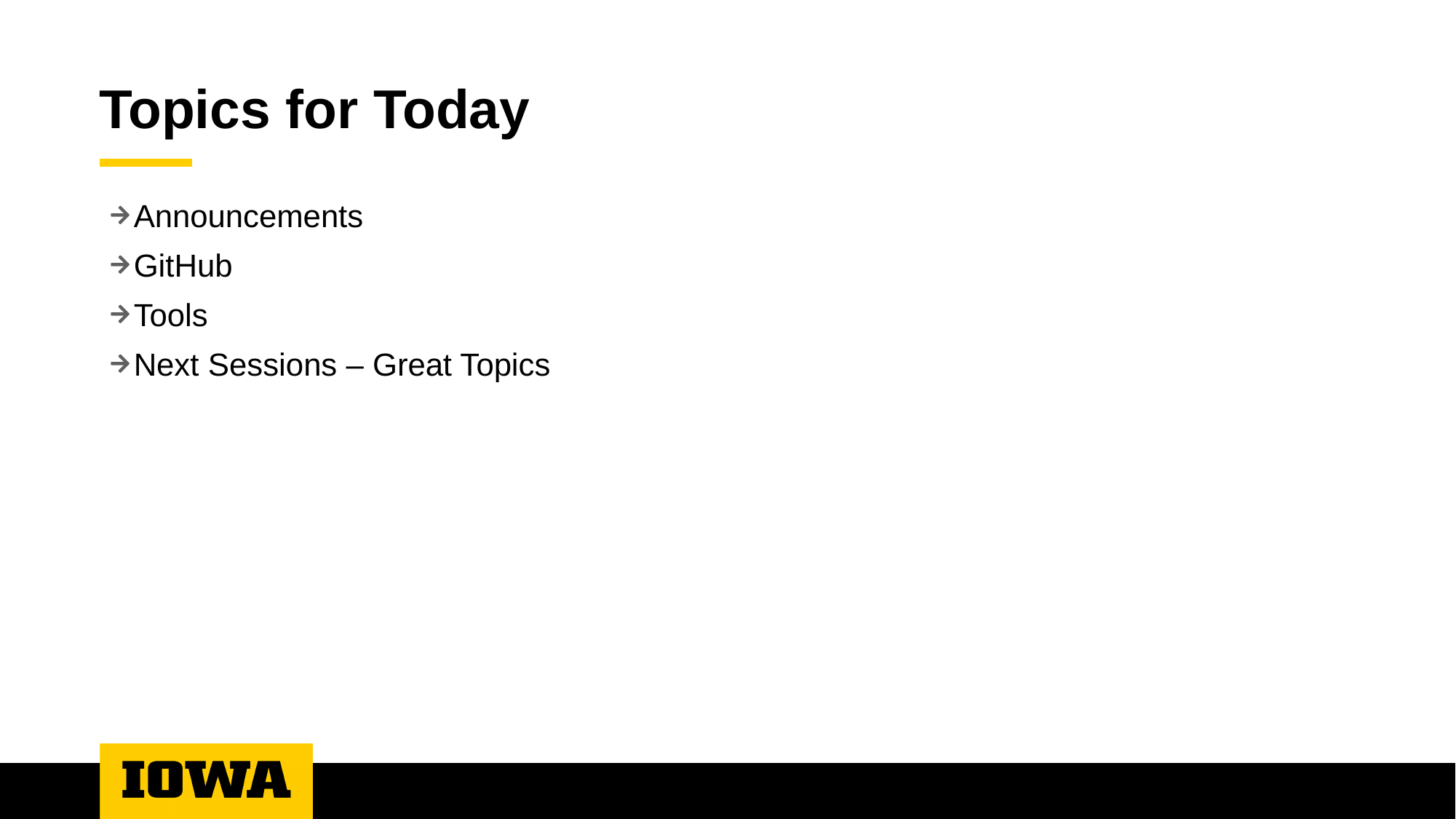

# Topics for Today
Announcements
GitHub
Tools
Next Sessions – Great Topics